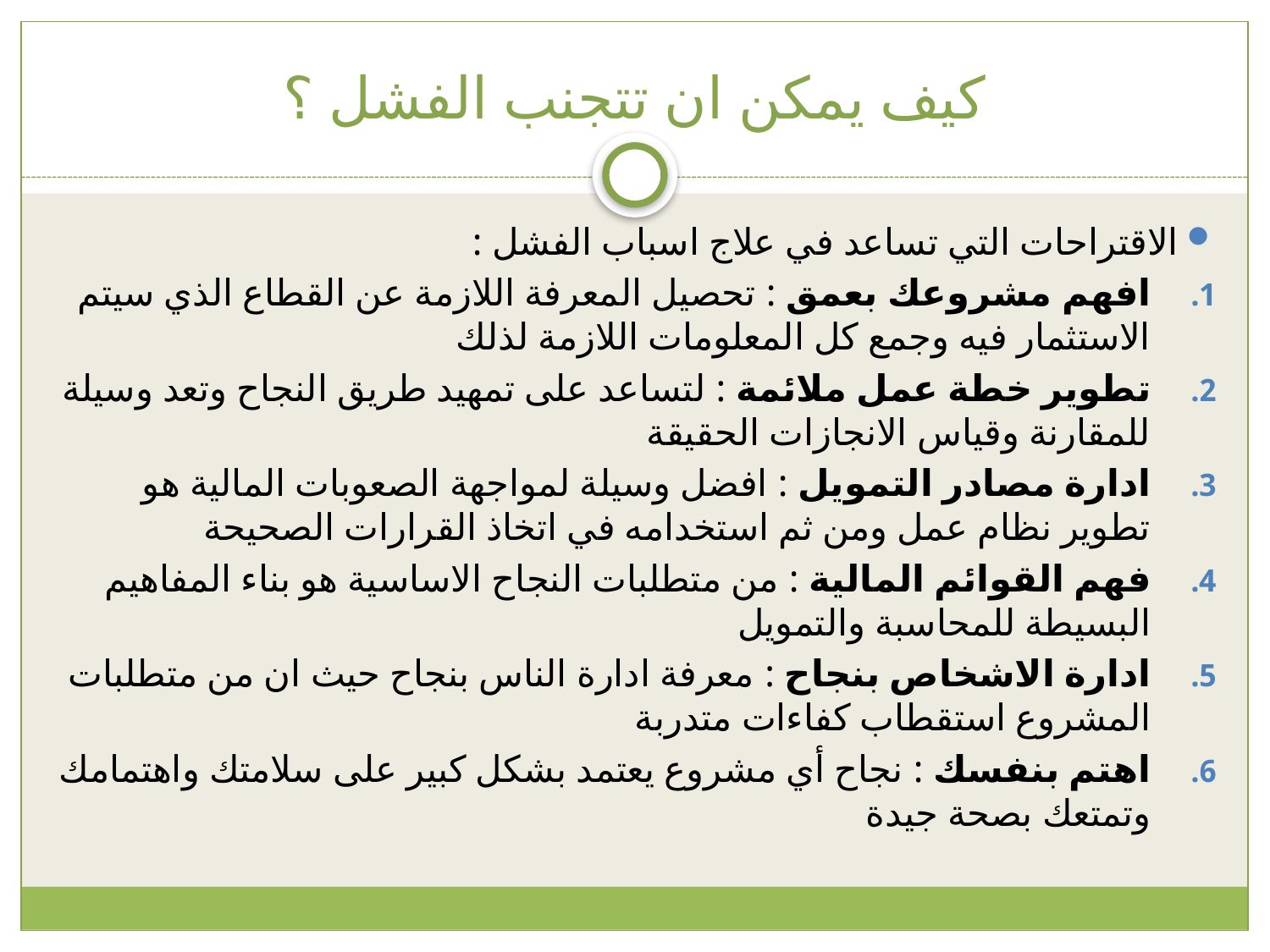

# كيف يمكن ان تتجنب الفشل ؟
الاقتراحات التي تساعد في علاج اسباب الفشل :
افهم مشروعك بعمق : تحصيل المعرفة اللازمة عن القطاع الذي سيتم الاستثمار فيه وجمع كل المعلومات اللازمة لذلك
تطوير خطة عمل ملائمة : لتساعد على تمهيد طريق النجاح وتعد وسيلة للمقارنة وقياس الانجازات الحقيقة
ادارة مصادر التمويل : افضل وسيلة لمواجهة الصعوبات المالية هو تطوير نظام عمل ومن ثم استخدامه في اتخاذ القرارات الصحيحة
فهم القوائم المالية : من متطلبات النجاح الاساسية هو بناء المفاهيم البسيطة للمحاسبة والتمويل
ادارة الاشخاص بنجاح : معرفة ادارة الناس بنجاح حيث ان من متطلبات المشروع استقطاب كفاءات متدربة
اهتم بنفسك : نجاح أي مشروع يعتمد بشكل كبير على سلامتك واهتمامك وتمتعك بصحة جيدة